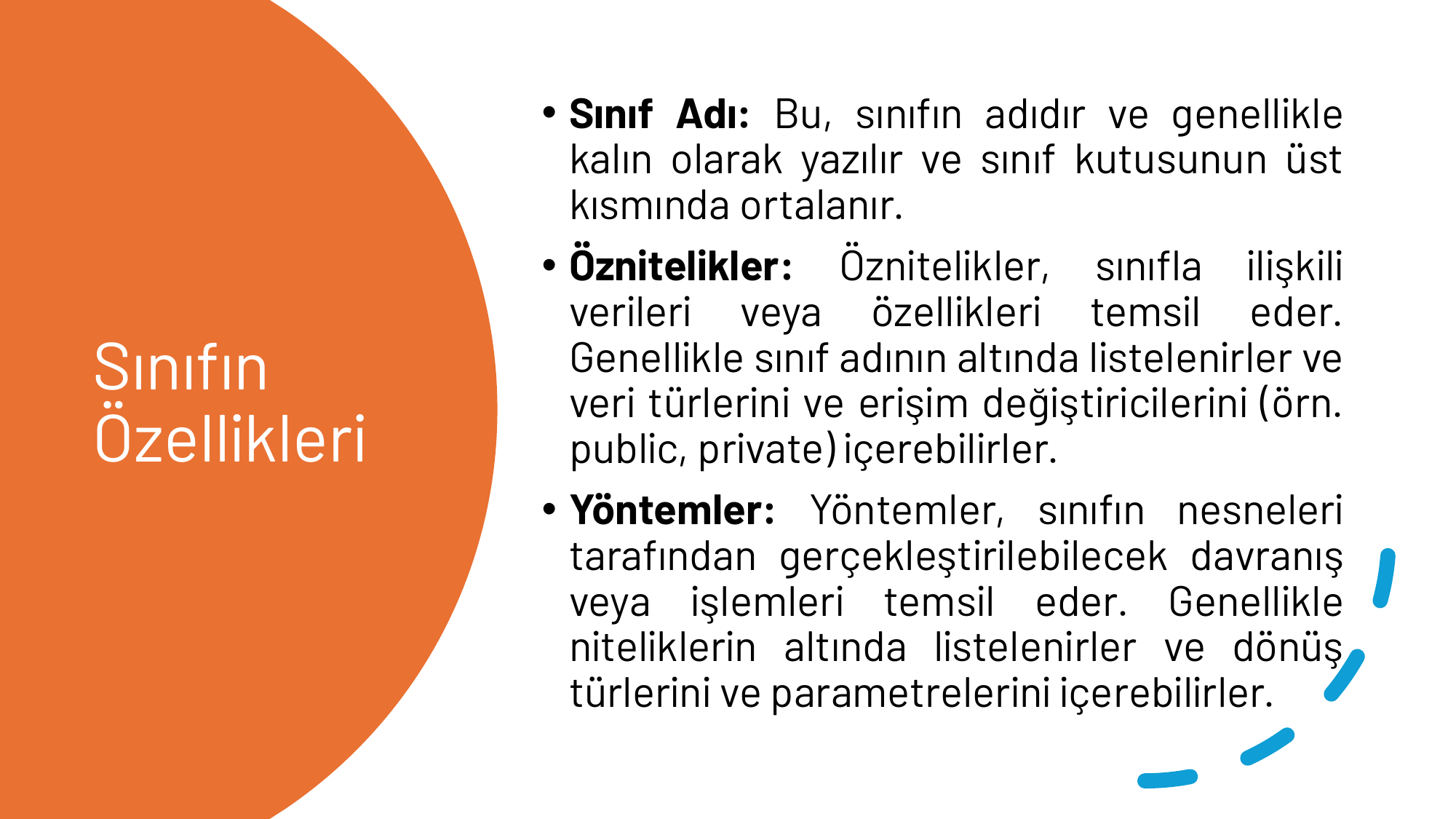

Sınıf Adı: Bu, sınıfın adıdır ve genellikle kalın olarak yazılır ve sınıf kutusunun üst kısmında ortalanır.
Öznitelikler: Öznitelikler, sınıfla ilişkili verileri veya özellikleri temsil eder. Genellikle sınıf adının altında listelenirler ve veri türlerini ve erişim değiştiricilerini (örn. public, private) içerebilirler.
Yöntemler: Yöntemler, sınıfın nesneleri tarafından gerçekleştirilebilecek davranış veya işlemleri temsil eder. Genellikle niteliklerin altında listelenirler ve dönüş türlerini ve parametrelerini içerebilirler.
# Sınıfın Özellikleri